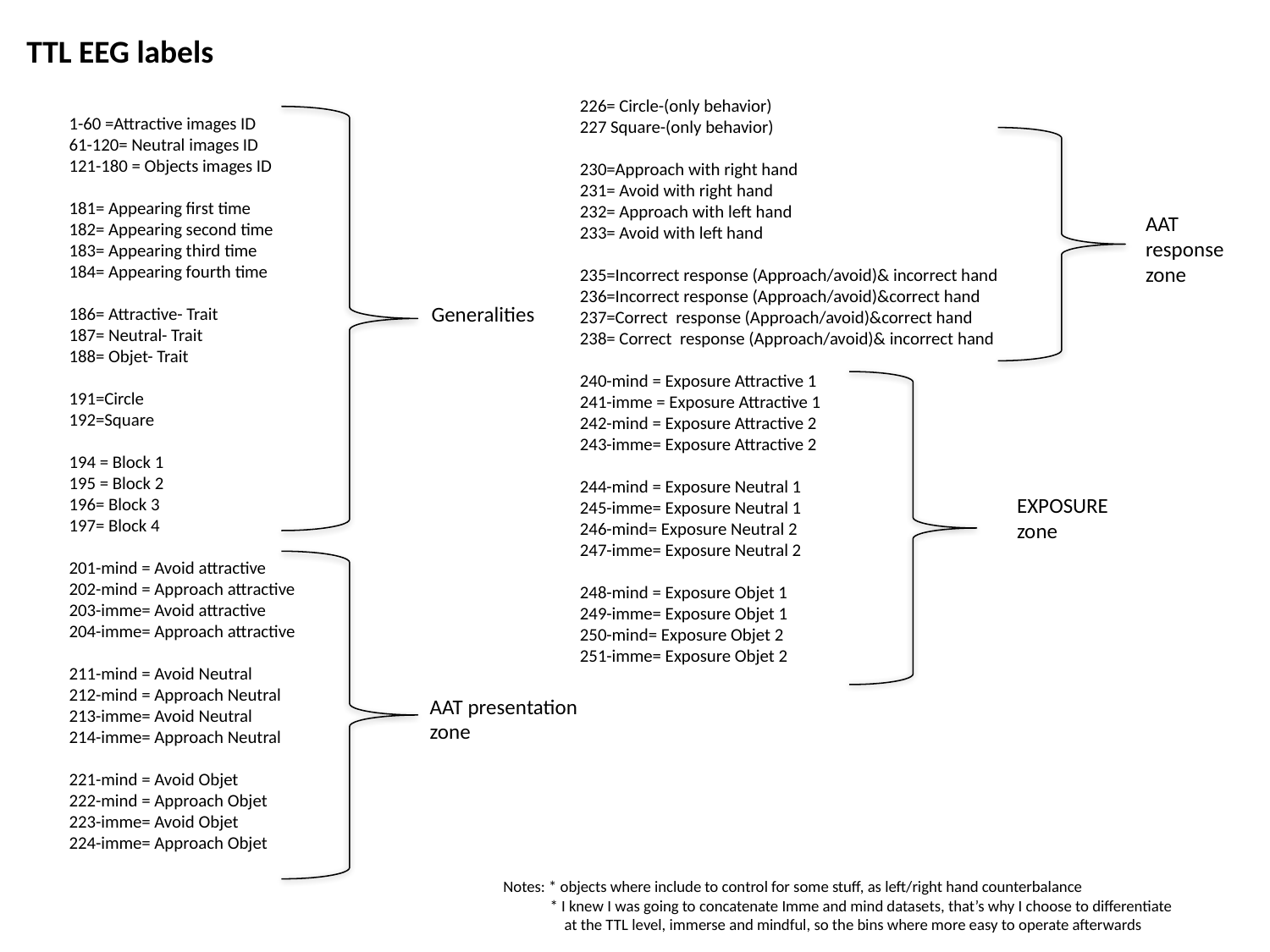

TTL EEG labels
226= Circle-(only behavior)
227 Square-(only behavior)

230=Approach with right hand
231= Avoid with right hand
232= Approach with left hand
233= Avoid with left hand

235=Incorrect response (Approach/avoid)& incorrect hand
236=Incorrect response (Approach/avoid)&correct hand
237=Correct  response (Approach/avoid)&correct hand
238= Correct  response (Approach/avoid)& incorrect hand

240-mind = Exposure Attractive 1
241-imme = Exposure Attractive 1
242-mind = Exposure Attractive 2
243-imme= Exposure Attractive 2

244-mind = Exposure Neutral 1
245-imme= Exposure Neutral 1
246-mind= Exposure Neutral 2
247-imme= Exposure Neutral 2

248-mind = Exposure Objet 1
249-imme= Exposure Objet 1
250-mind= Exposure Objet 2
251-imme= Exposure Objet 2
1-60 =Attractive images ID
61-120= Neutral images ID
121-180 = Objects images ID

181= Appearing first time
182= Appearing second time
183= Appearing third time
184= Appearing fourth time

186= Attractive- Trait
187= Neutral- Trait
188= Objet- Trait

191=Circle
192=Square

194 = Block 1
195 = Block 2
196= Block 3
197= Block 4

201-mind = Avoid attractive
202-mind = Approach attractive
203-imme= Avoid attractive
204-imme= Approach attractive

211-mind = Avoid Neutral
212-mind = Approach Neutral
213-imme= Avoid Neutral
214-imme= Approach Neutral

221-mind = Avoid Objet
222-mind = Approach Objet
223-imme= Avoid Objet
224-imme= Approach Objet

AAT response
zone
Generalities

EXPOSURE zone

AAT presentation
zone
Notes: * objects where include to control for some stuff, as left/right hand counterbalance
             * I knew I was going to concatenate Imme and mind datasets, that’s why I choose to differentiate
                 at the TTL level, immerse and mindful, so the bins where more easy to operate afterwards